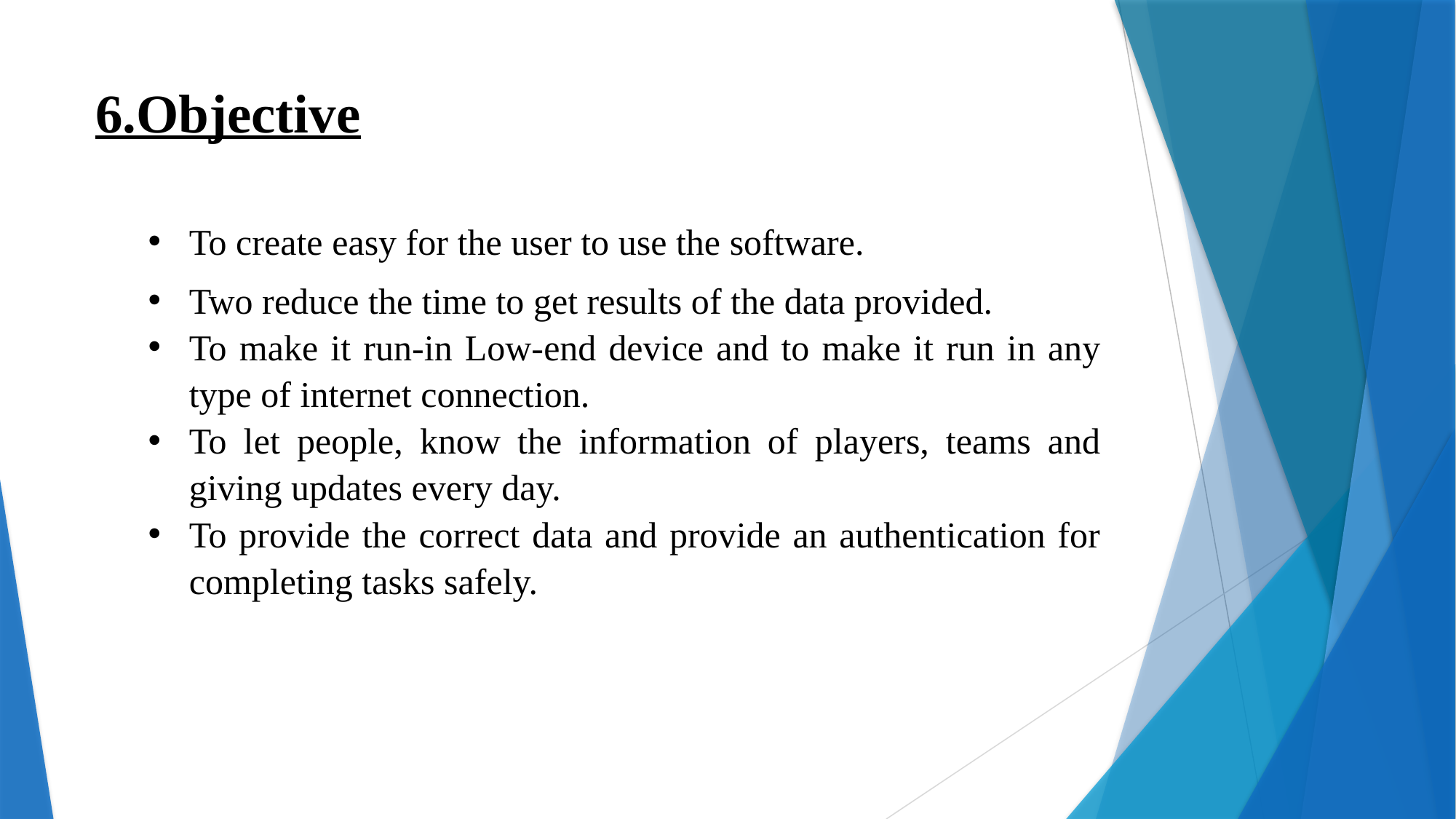

6.Objective
To create easy for the user to use the software.
Two reduce the time to get results of the data provided.
To make it run-in Low-end device and to make it run in any type of internet connection.
To let people, know the information of players, teams and giving updates every day.
To provide the correct data and provide an authentication for completing tasks safely.